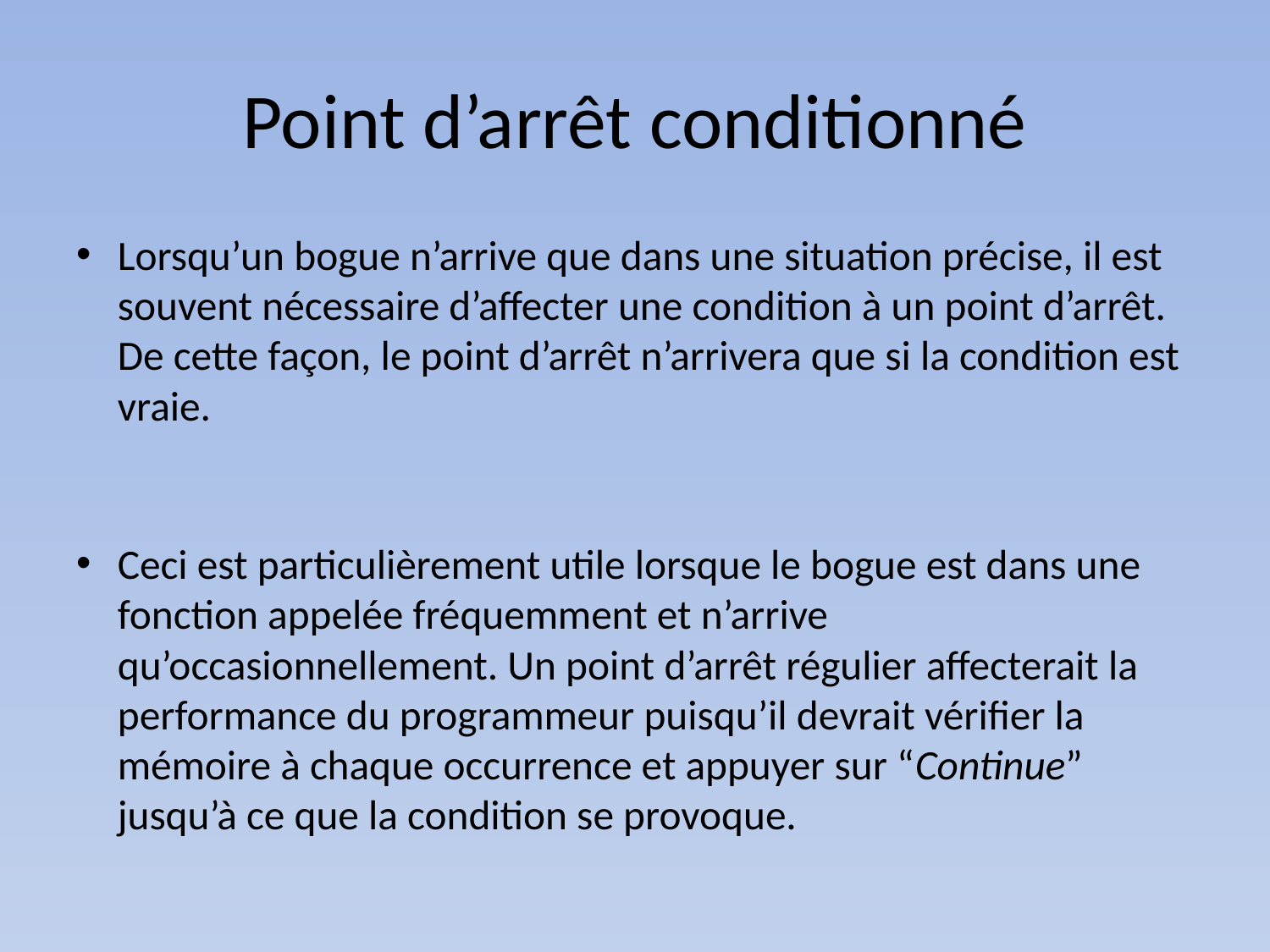

# Point d’arrêt conditionné
Lorsqu’un bogue n’arrive que dans une situation précise, il est souvent nécessaire d’affecter une condition à un point d’arrêt. De cette façon, le point d’arrêt n’arrivera que si la condition est vraie.
Ceci est particulièrement utile lorsque le bogue est dans une fonction appelée fréquemment et n’arrive qu’occasionnellement. Un point d’arrêt régulier affecterait la performance du programmeur puisqu’il devrait vérifier la mémoire à chaque occurrence et appuyer sur “Continue” jusqu’à ce que la condition se provoque.